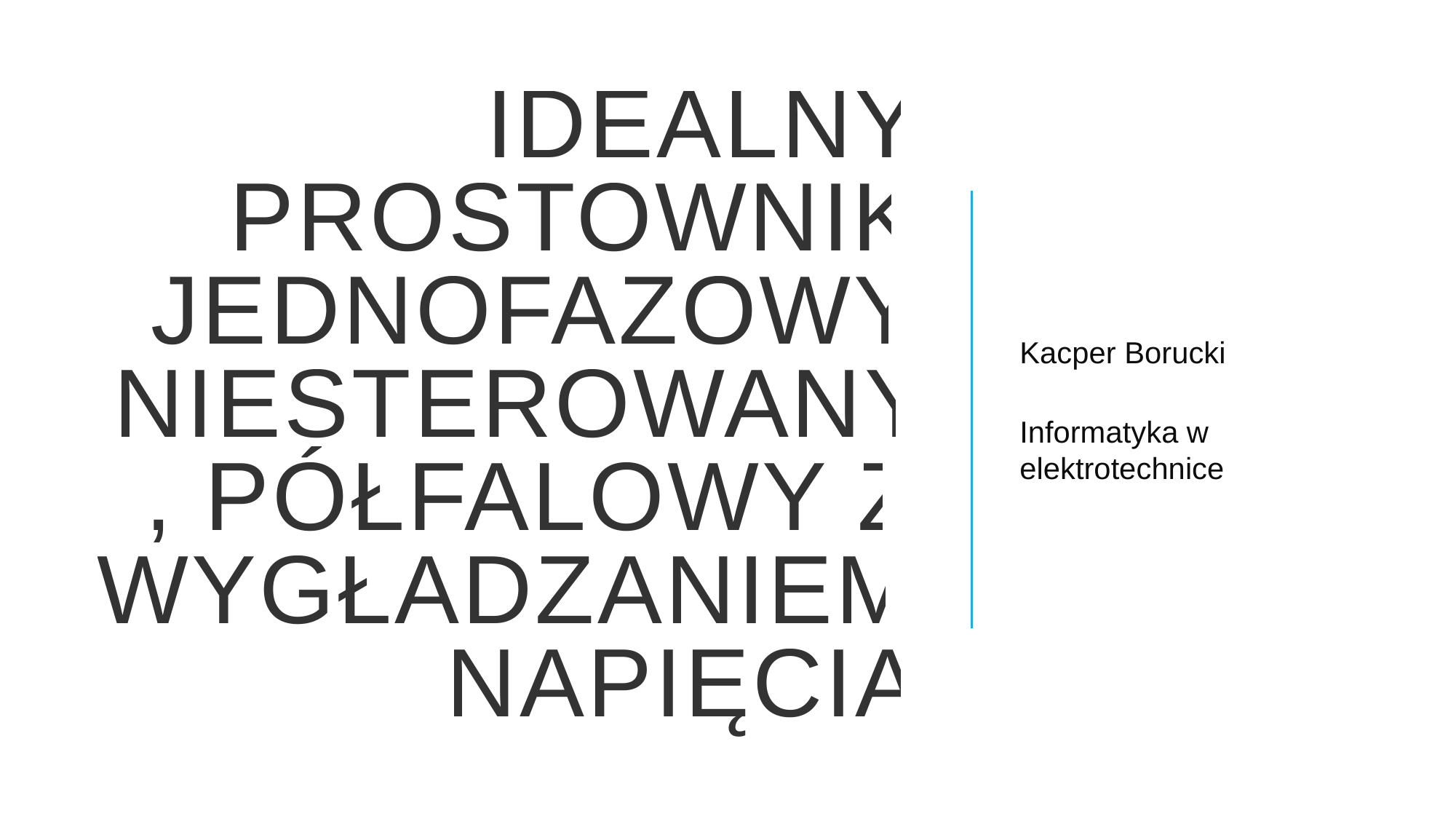

# Idealny prostownik jednofazowy niesterowany, półfalowy z wygładzaniem napięcia
Kacper Borucki

Informatyka w elektrotechnice